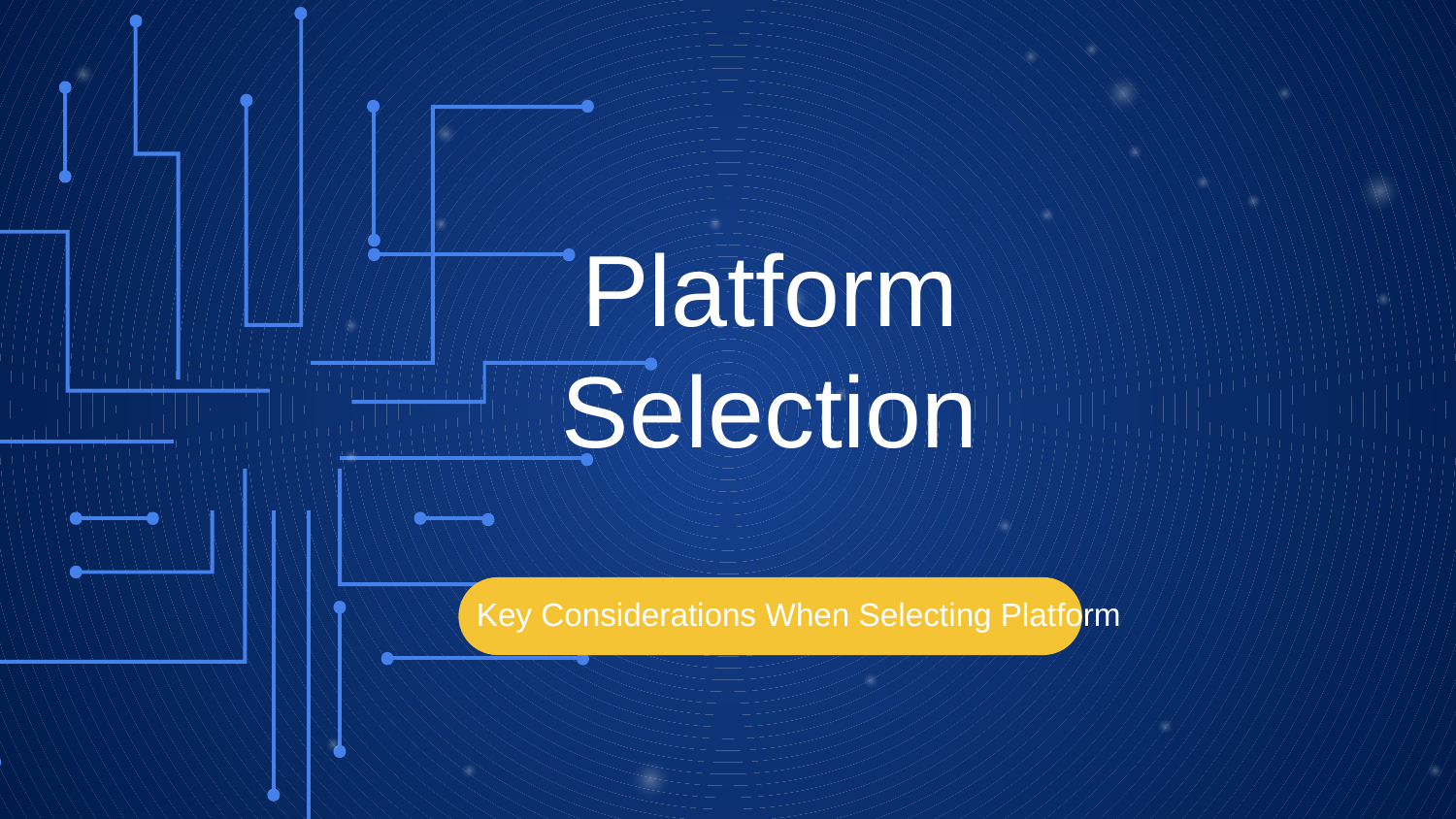

# Platform Selection

Key Considerations When Selecting Platform